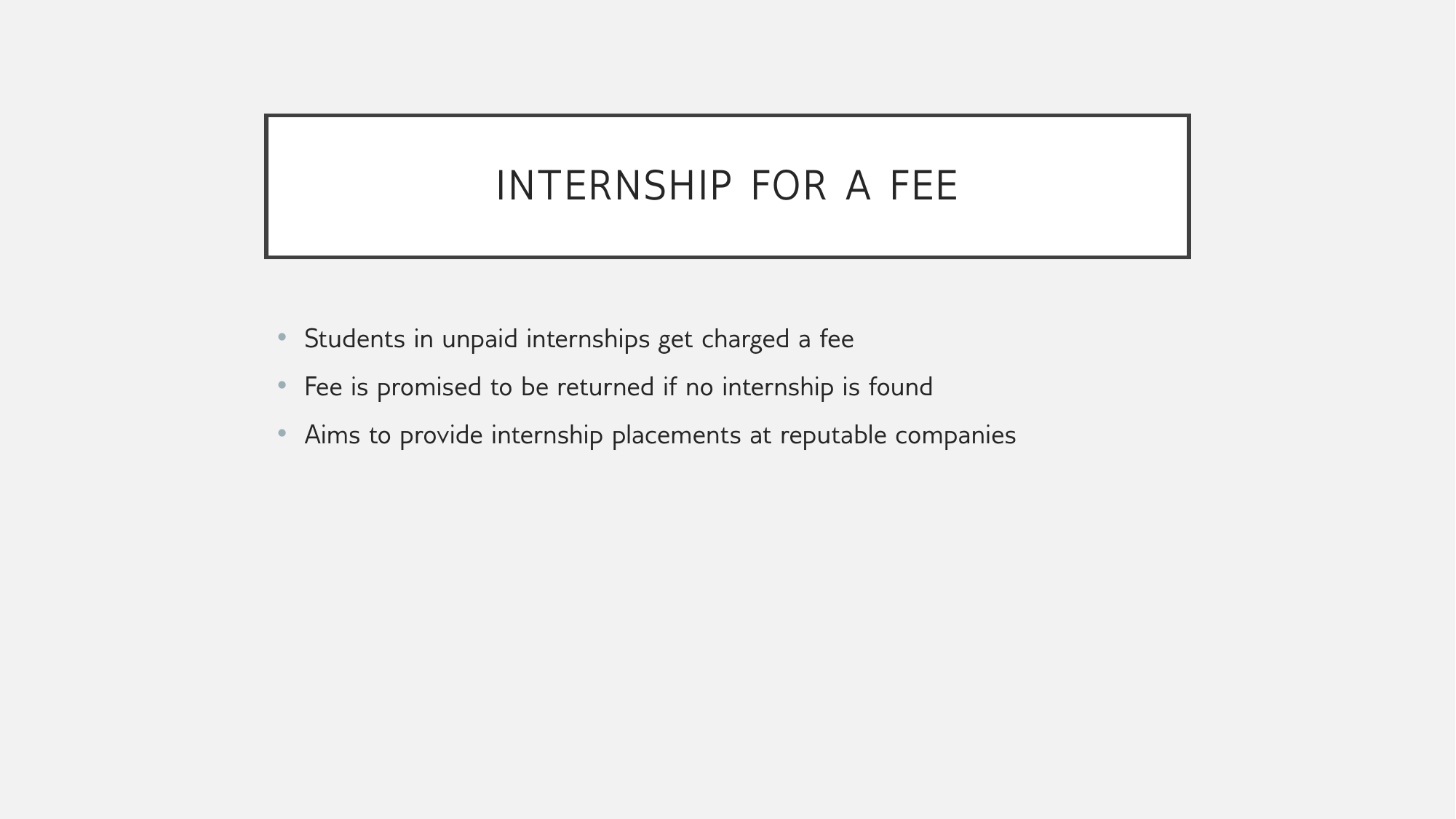

# Internship for a fee
Students in unpaid internships get charged a fee
Fee is promised to be returned if no internship is found
Aims to provide internship placements at reputable companies